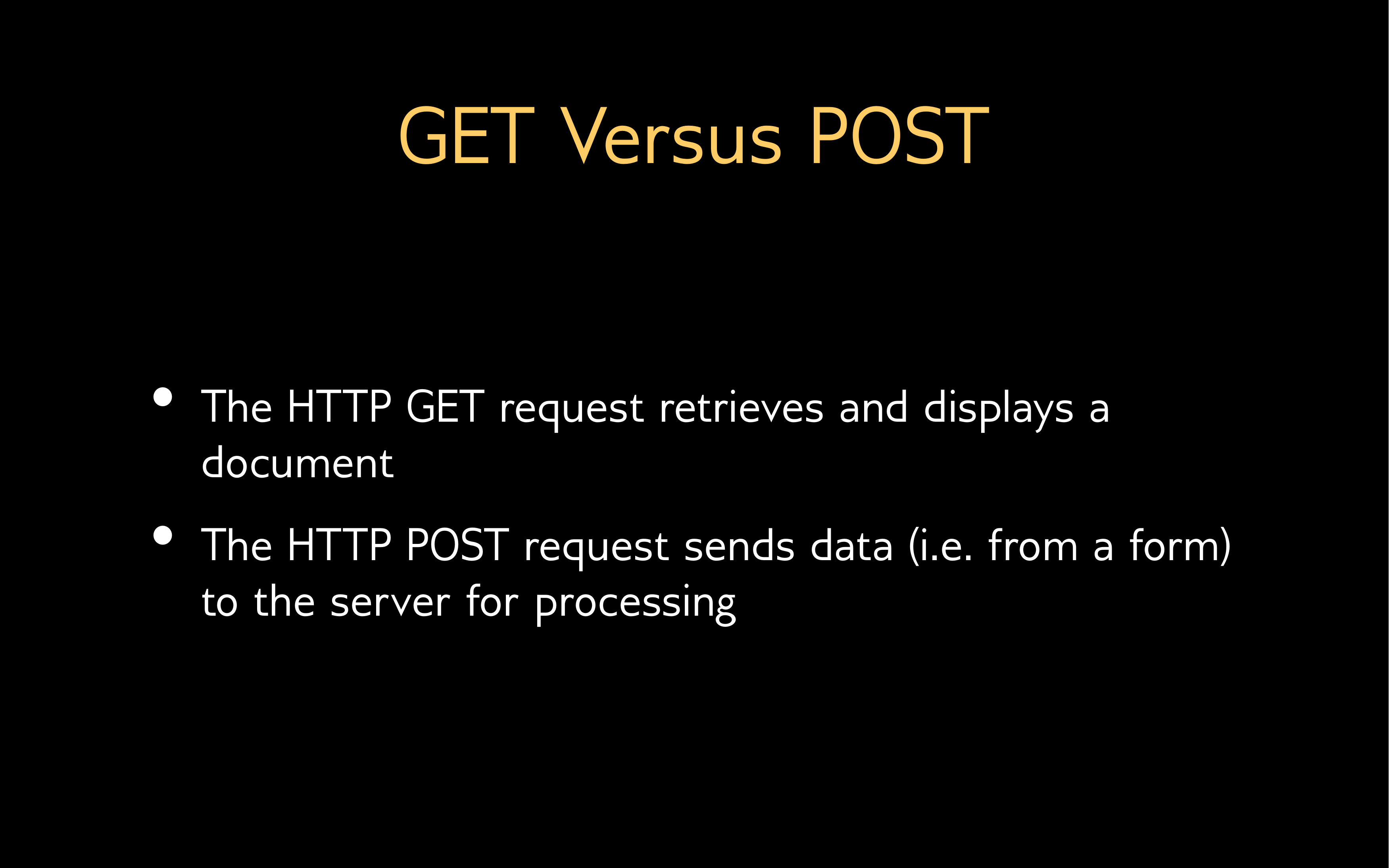

# GET Versus POST
The HTTP GET request retrieves and displays a document
The HTTP POST request sends data (i.e. from a form) to the server for processing